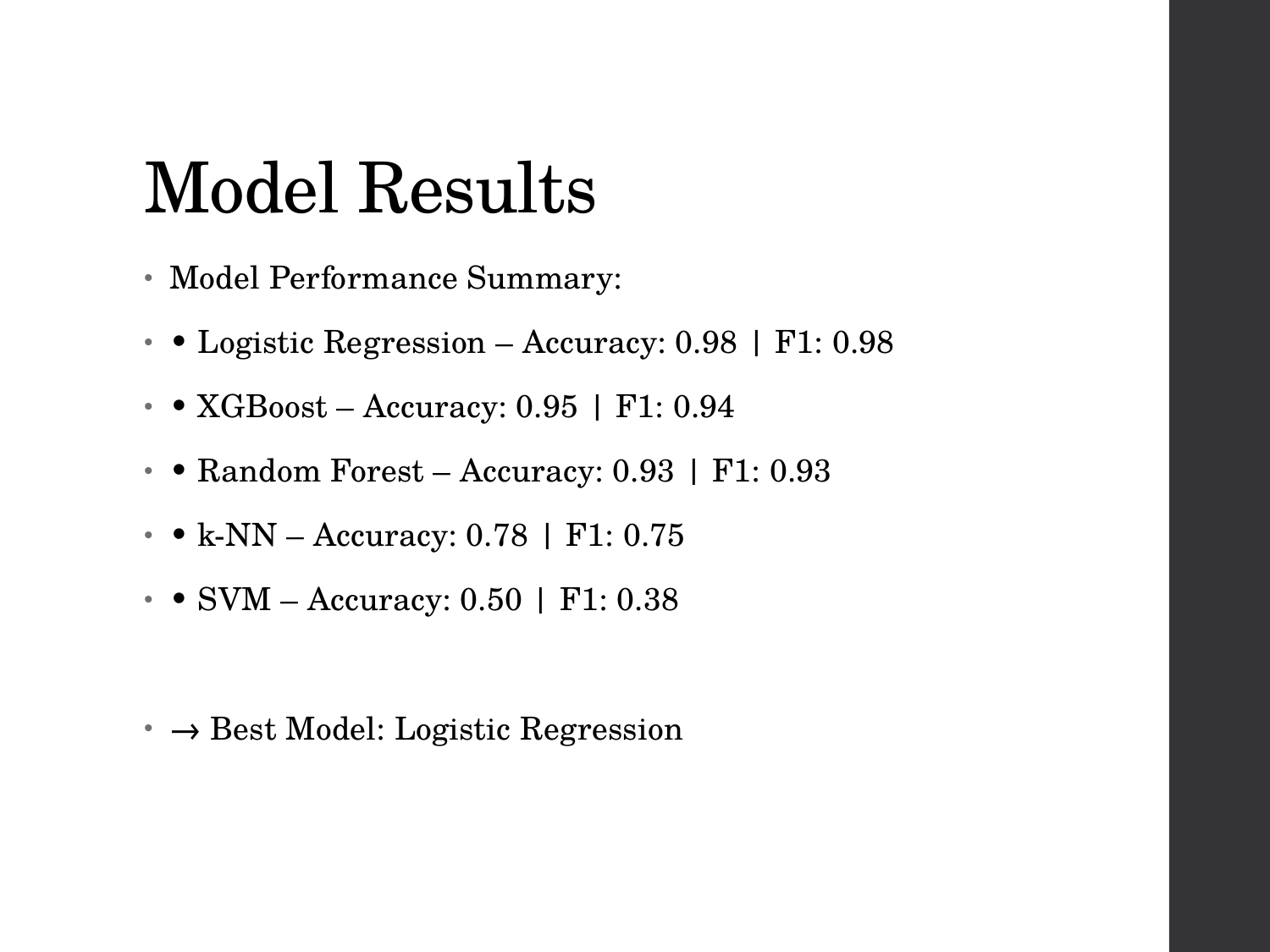

# Model Results
Model Performance Summary:
• Logistic Regression – Accuracy: 0.98 | F1: 0.98
• XGBoost – Accuracy: 0.95 | F1: 0.94
• Random Forest – Accuracy: 0.93 | F1: 0.93
• k-NN – Accuracy: 0.78 | F1: 0.75
• SVM – Accuracy: 0.50 | F1: 0.38

→ Best Model: Logistic Regression